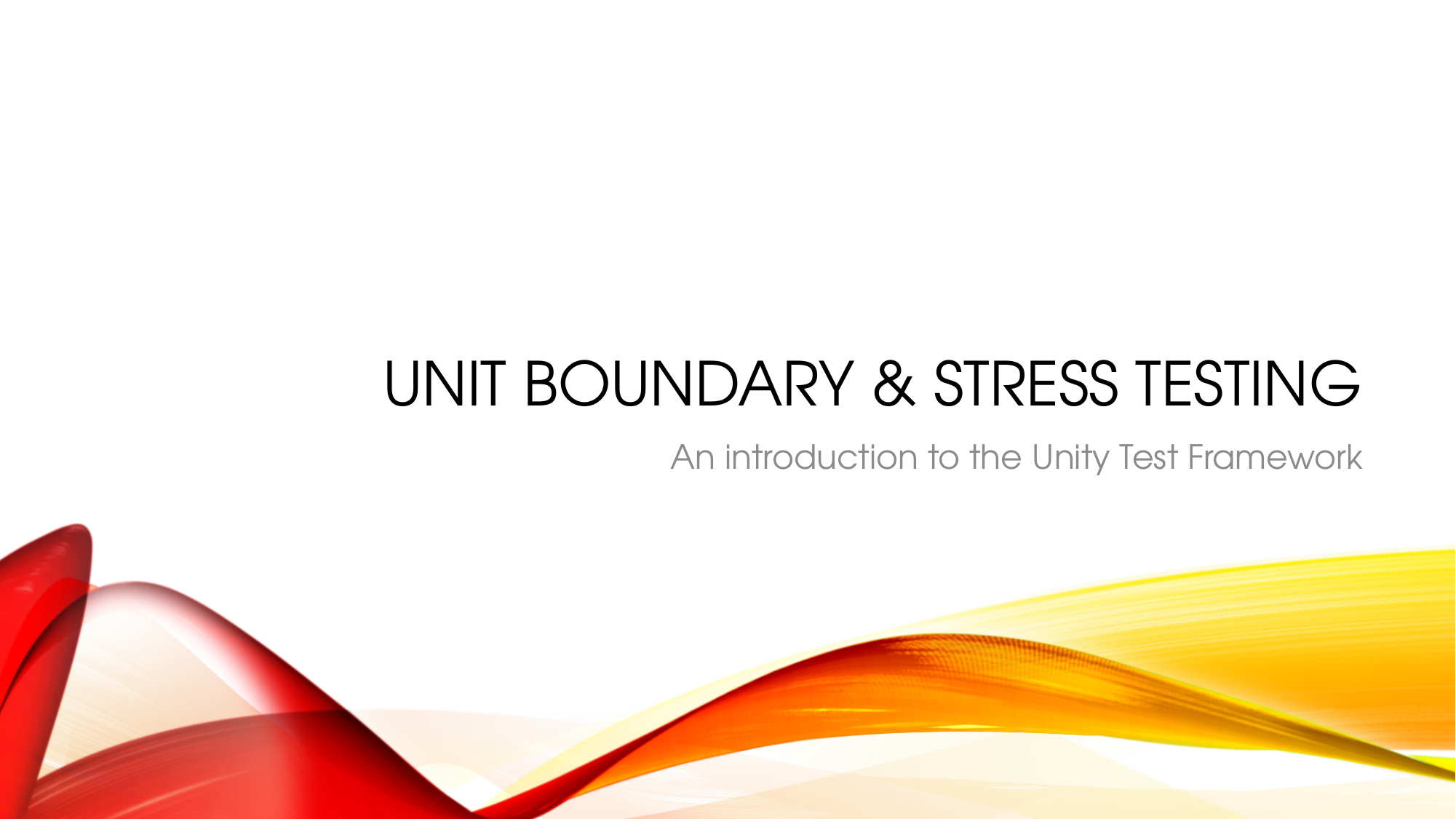

# Unit Boundary & Stress Testing
An introduction to the Unity Test Framework